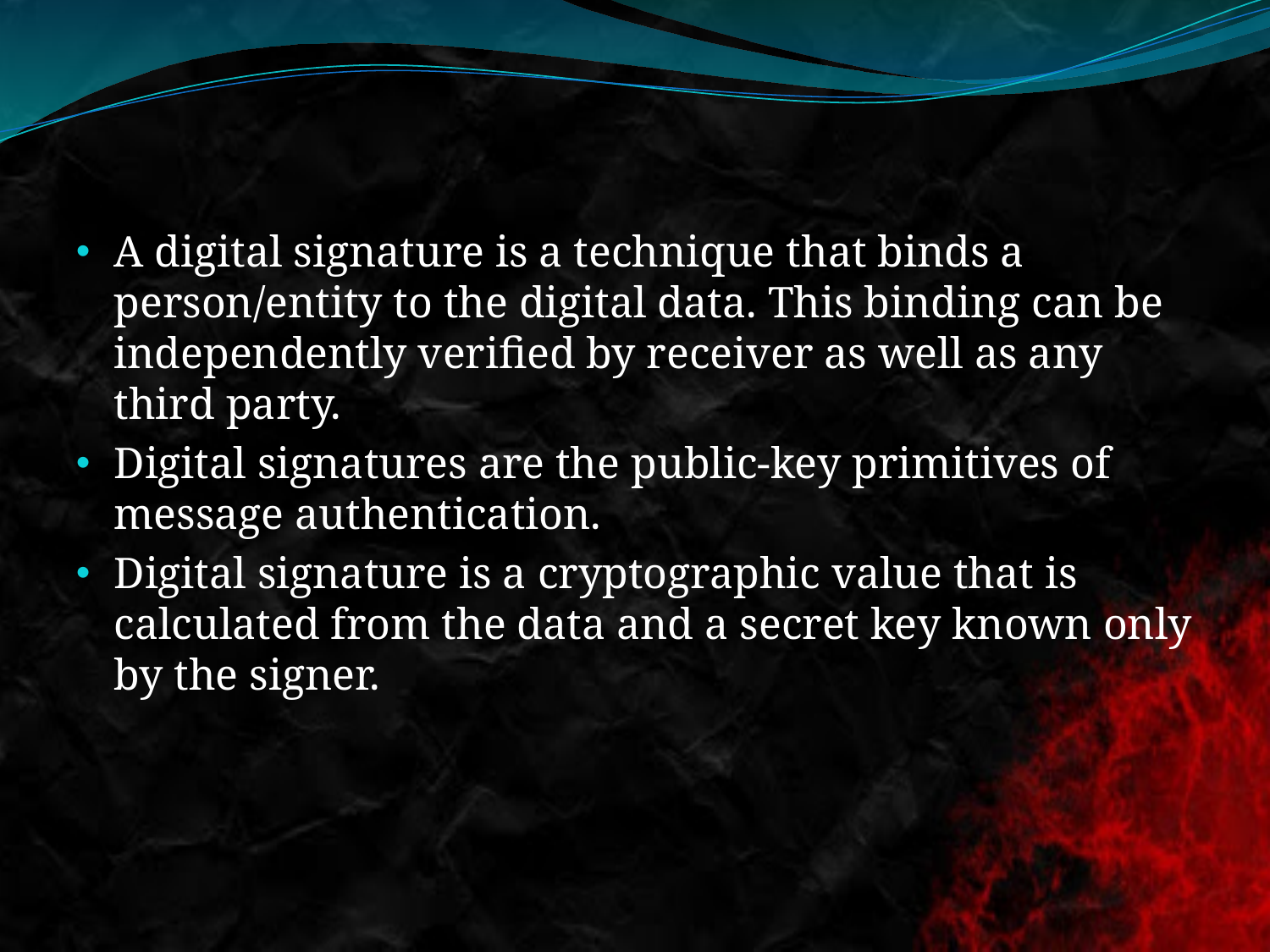

A digital signature is a technique that binds a person/entity to the digital data. This binding can be independently verified by receiver as well as any third party.
Digital signatures are the public-key primitives of message authentication.
Digital signature is a cryptographic value that is calculated from the data and a secret key known only by the signer.